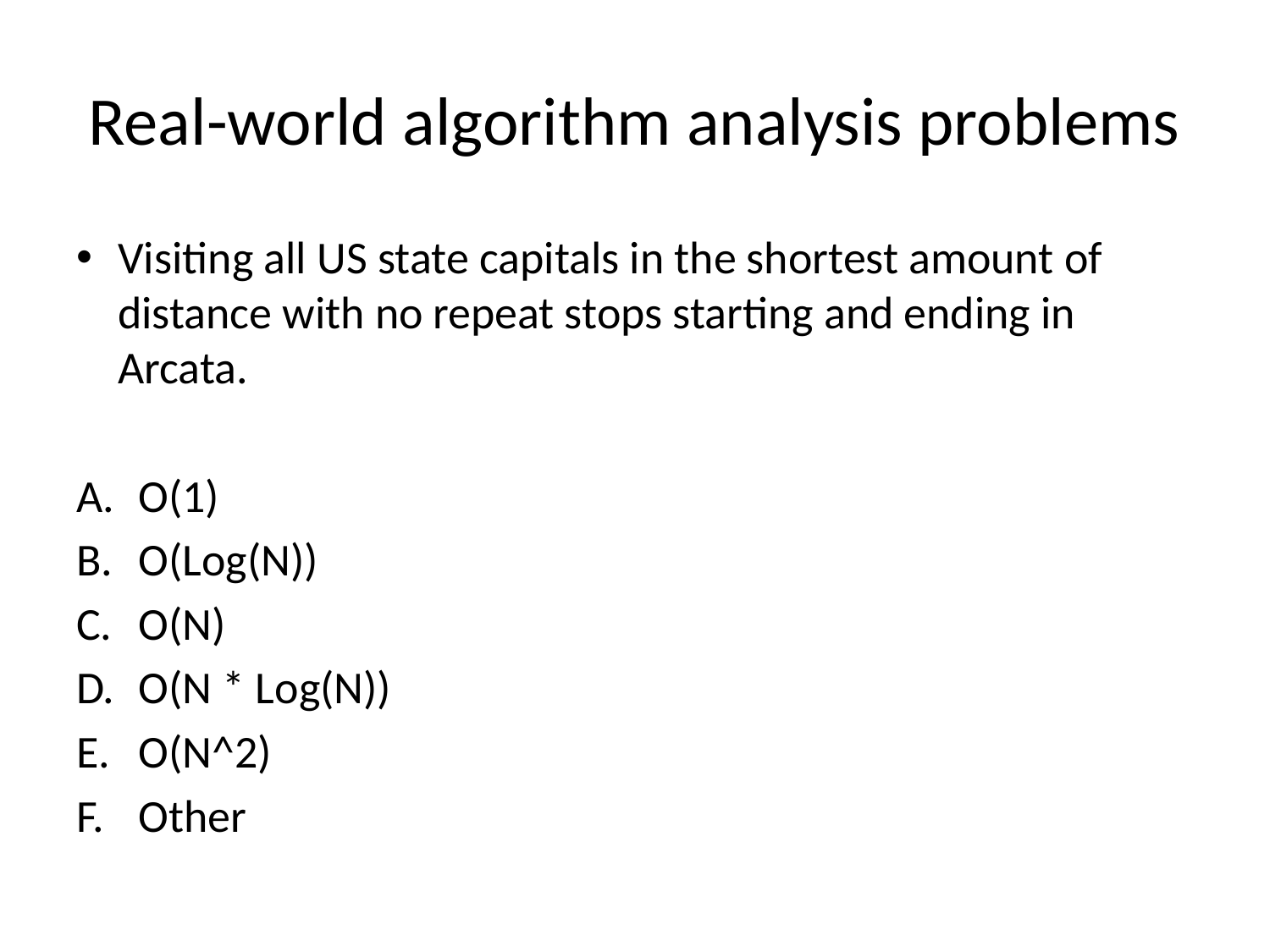

# Real-world algorithm analysis problems
Visiting all US state capitals in the shortest amount of distance with no repeat stops starting and ending in Arcata.

O(1)
O(Log(N))
O(N)
O(N * Log(N))
O(N^2)
Other